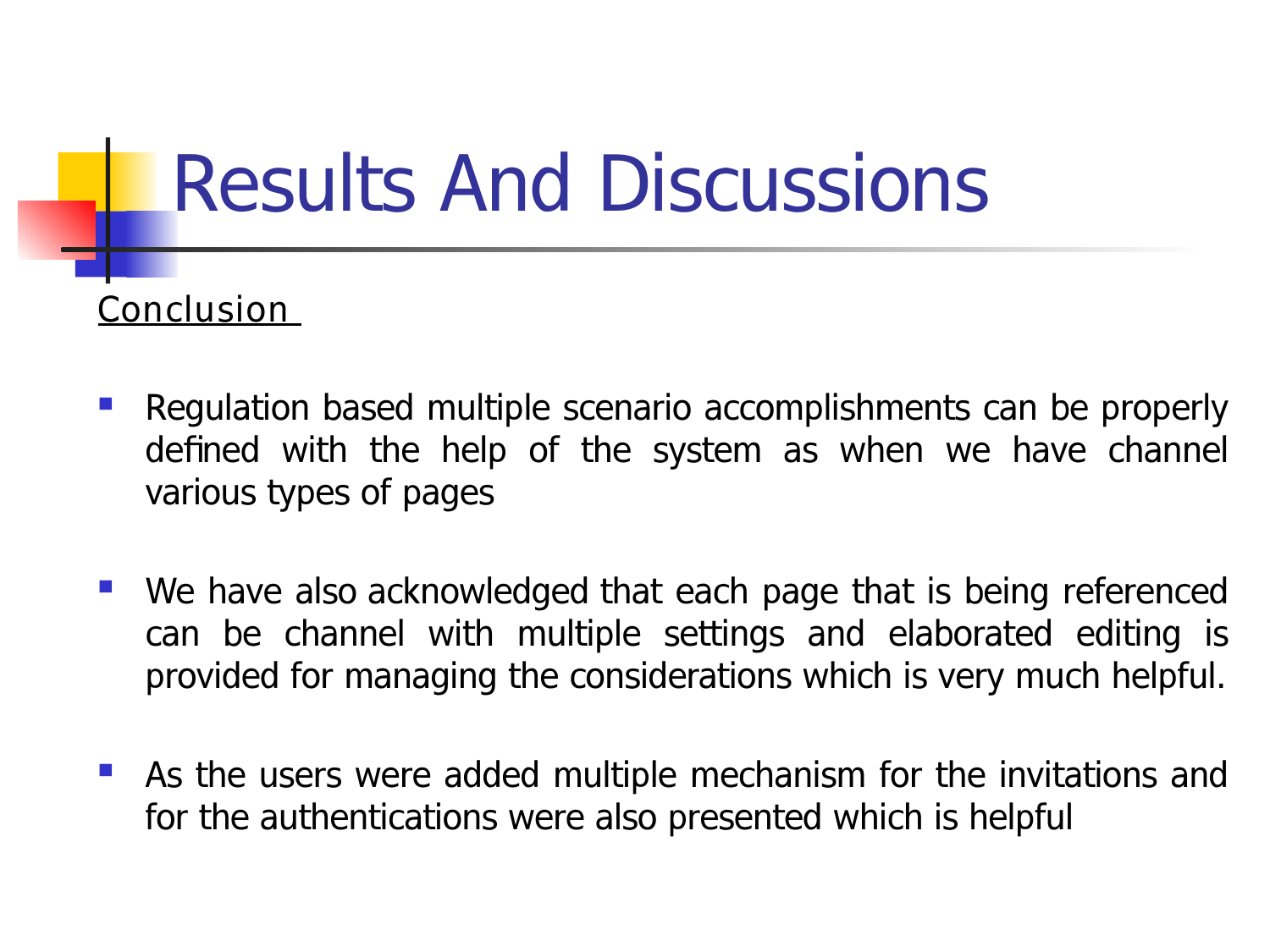

# Results And Discussions
Conclusion

Regulation based multiple scenario accomplishments can be properly defined with the help of the system as when we have channel various types of pages

We have also acknowledged that each page that is being referenced can be channel with multiple settings and elaborated editing is provided for managing the considerations which is very much helpful.

As the users were added multiple mechanism for the invitations and for the authentications were also presented which is helpful